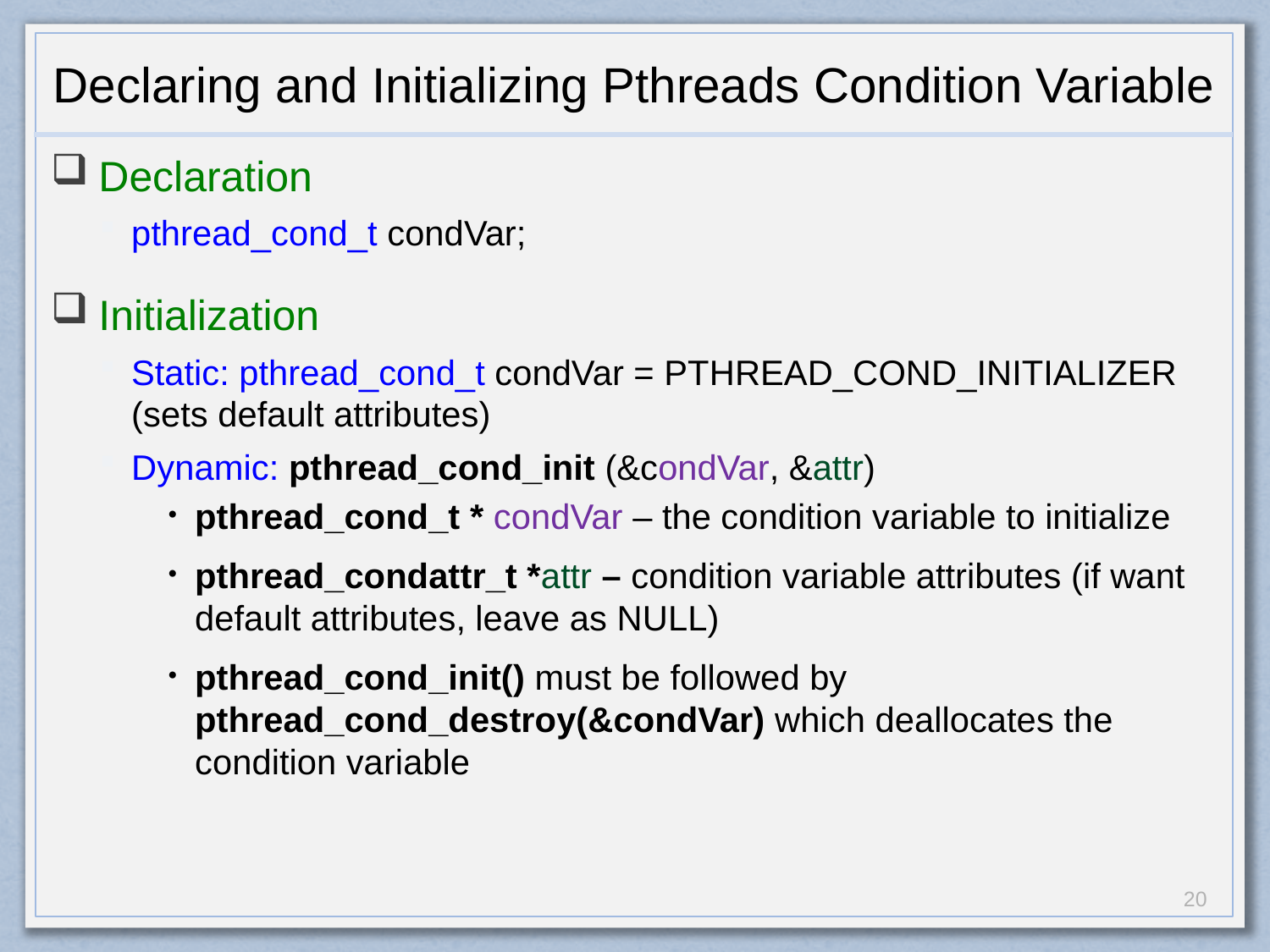

# Declaring and Initializing Pthreads Condition Variable
Declaration
pthread_cond_t condVar;
Initialization
Static: pthread_cond_t condVar = PTHREAD_COND_INITIALIZER (sets default attributes)
Dynamic: pthread_cond_init (&condVar, &attr)
pthread_cond_t * condVar – the condition variable to initialize

pthread_condattr_t *attr – condition variable attributes (if want default attributes, leave as NULL)

pthread_cond_init() must be followed by pthread_cond_destroy(&condVar) which deallocates the condition variable
20